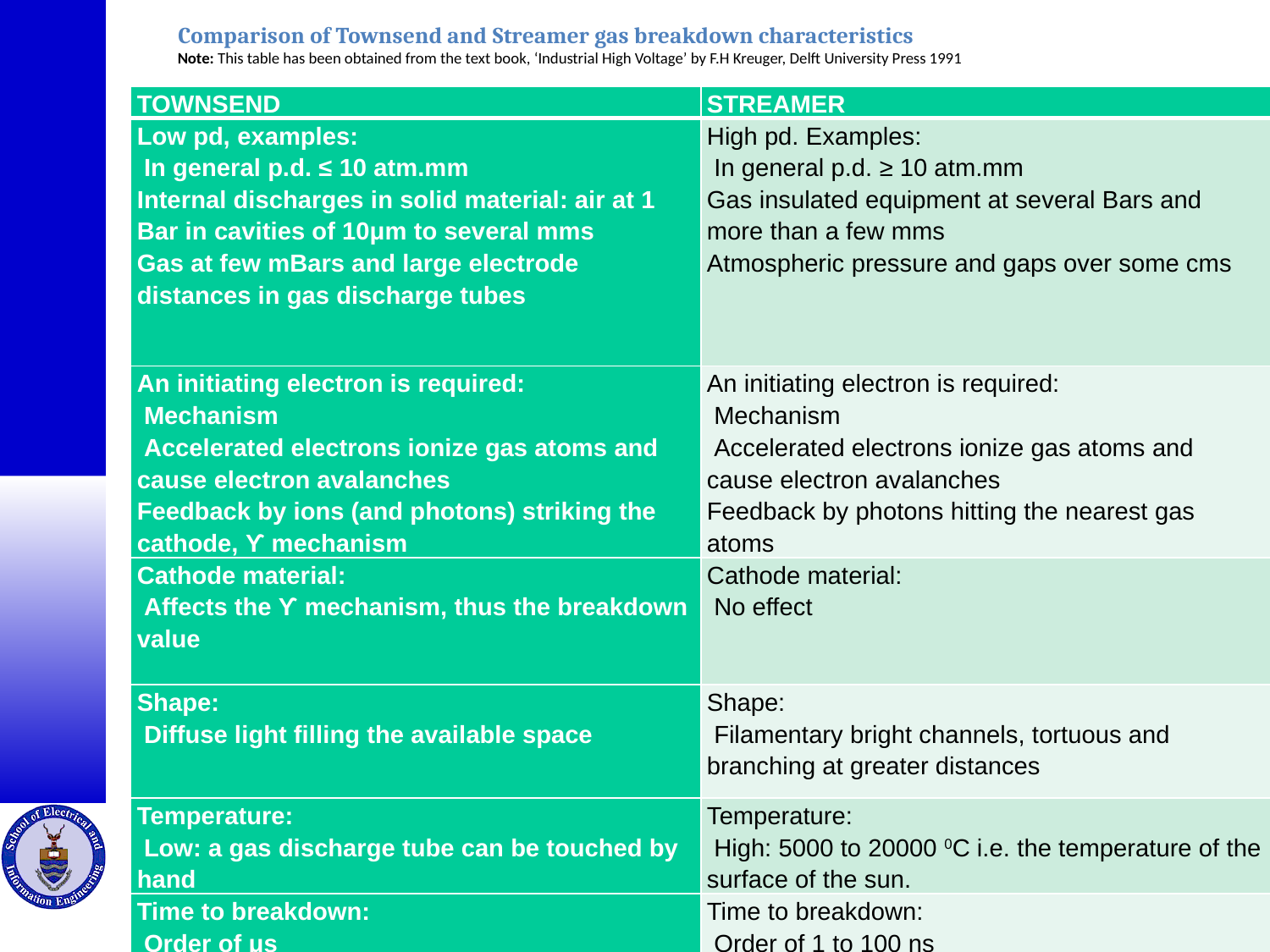

Comparison of Townsend and Streamer gas breakdown characteristics
Note: This table has been obtained from the text book, ‘Industrial High Voltage’ by F.H Kreuger, Delft University Press 1991
| TOWNSEND | STREAMER |
| --- | --- |
| Low pd, examples:  In general p.d. ≤ 10 atm.mm Internal discharges in solid material: air at 1 Bar in cavities of 10μm to several mms Gas at few mBars and large electrode distances in gas discharge tubes | High pd. Examples:  In general p.d. ≥ 10 atm.mm Gas insulated equipment at several Bars and more than a few mms Atmospheric pressure and gaps over some cms |
| An initiating electron is required:  Mechanism  Accelerated electrons ionize gas atoms and cause electron avalanches Feedback by ions (and photons) striking the cathode, ϒ mechanism | An initiating electron is required:  Mechanism  Accelerated electrons ionize gas atoms and cause electron avalanches Feedback by photons hitting the nearest gas atoms |
| Cathode material:  Affects the ϒ mechanism, thus the breakdown value | Cathode material:  No effect |
| Shape:  Diffuse light filling the available space | Shape:  Filamentary bright channels, tortuous and branching at greater distances |
| Temperature:  Low: a gas discharge tube can be touched by hand | Temperature:  High: 5000 to 20000 0C i.e. the temperature of the surface of the sun. |
| Time to breakdown:  Order of μs | Time to breakdown:  Order of 1 to 100 ns |